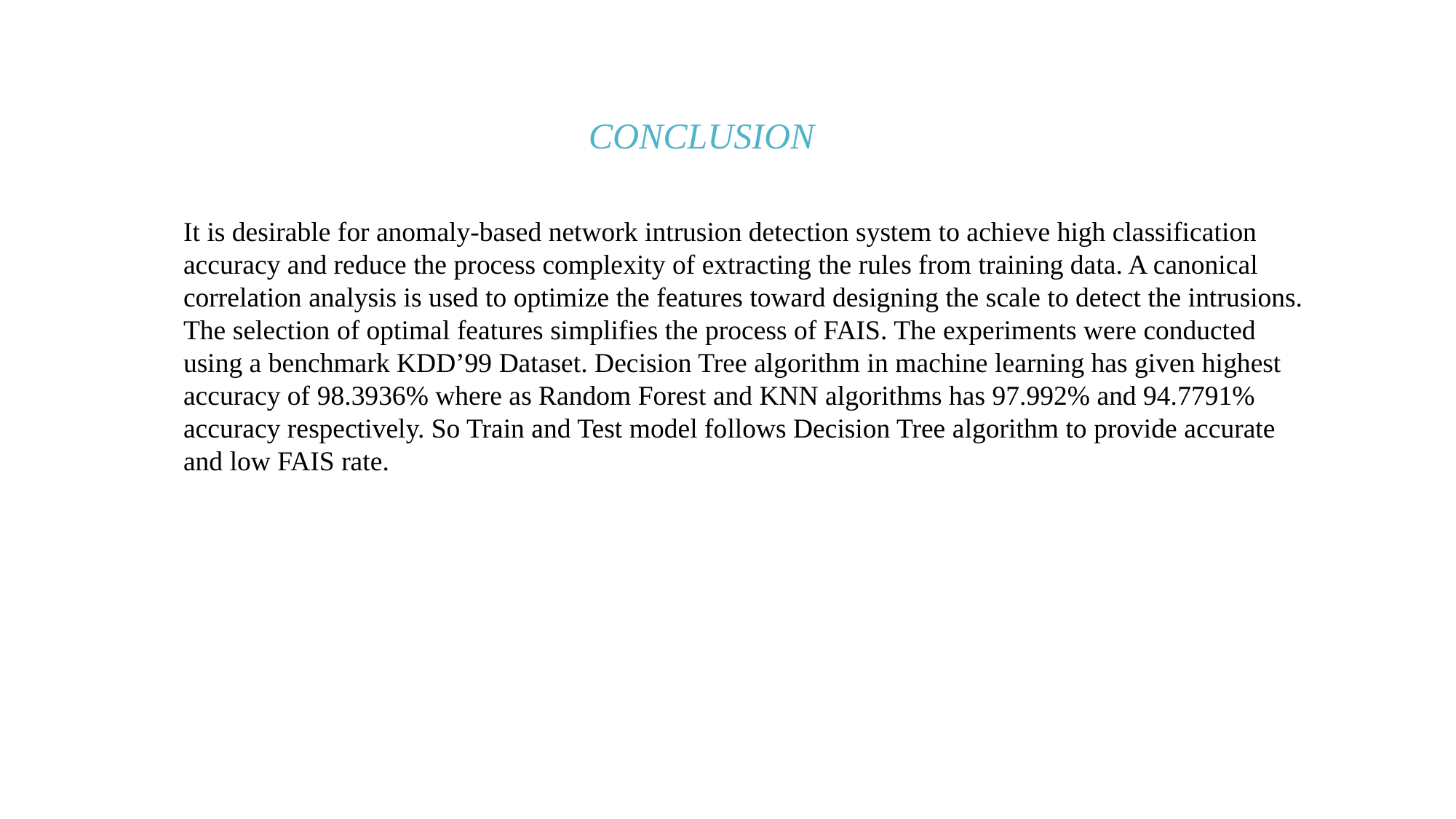

CONCLUSION
It is desirable for anomaly-based network intrusion detection system to achieve high classification accuracy and reduce the process complexity of extracting the rules from training data. A canonical correlation analysis is used to optimize the features toward designing the scale to detect the intrusions. The selection of optimal features simplifies the process of FAIS. The experiments were conducted using a benchmark KDD’99 Dataset. Decision Tree algorithm in machine learning has given highest accuracy of 98.3936% where as Random Forest and KNN algorithms has 97.992% and 94.7791% accuracy respectively. So Train and Test model follows Decision Tree algorithm to provide accurate and low FAIS rate.